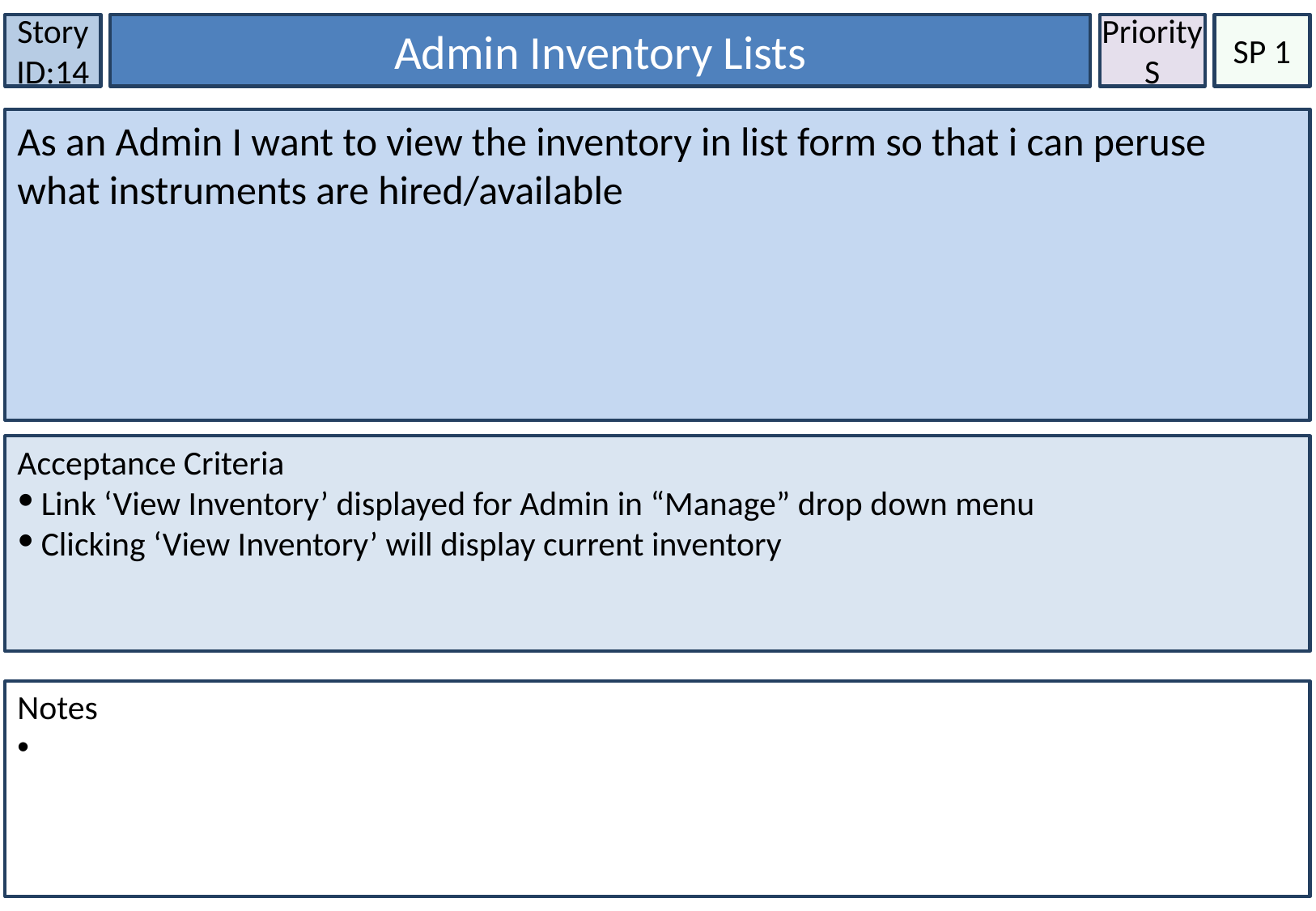

Story ID:14
Admin Inventory Lists
Priority S
SP 1
As an Admin I want to view the inventory in list form so that i can peruse what instruments are hired/available
Acceptance Criteria
Link ‘View Inventory’ displayed for Admin in “Manage” drop down menu
Clicking ‘View Inventory’ will display current inventory
Notes